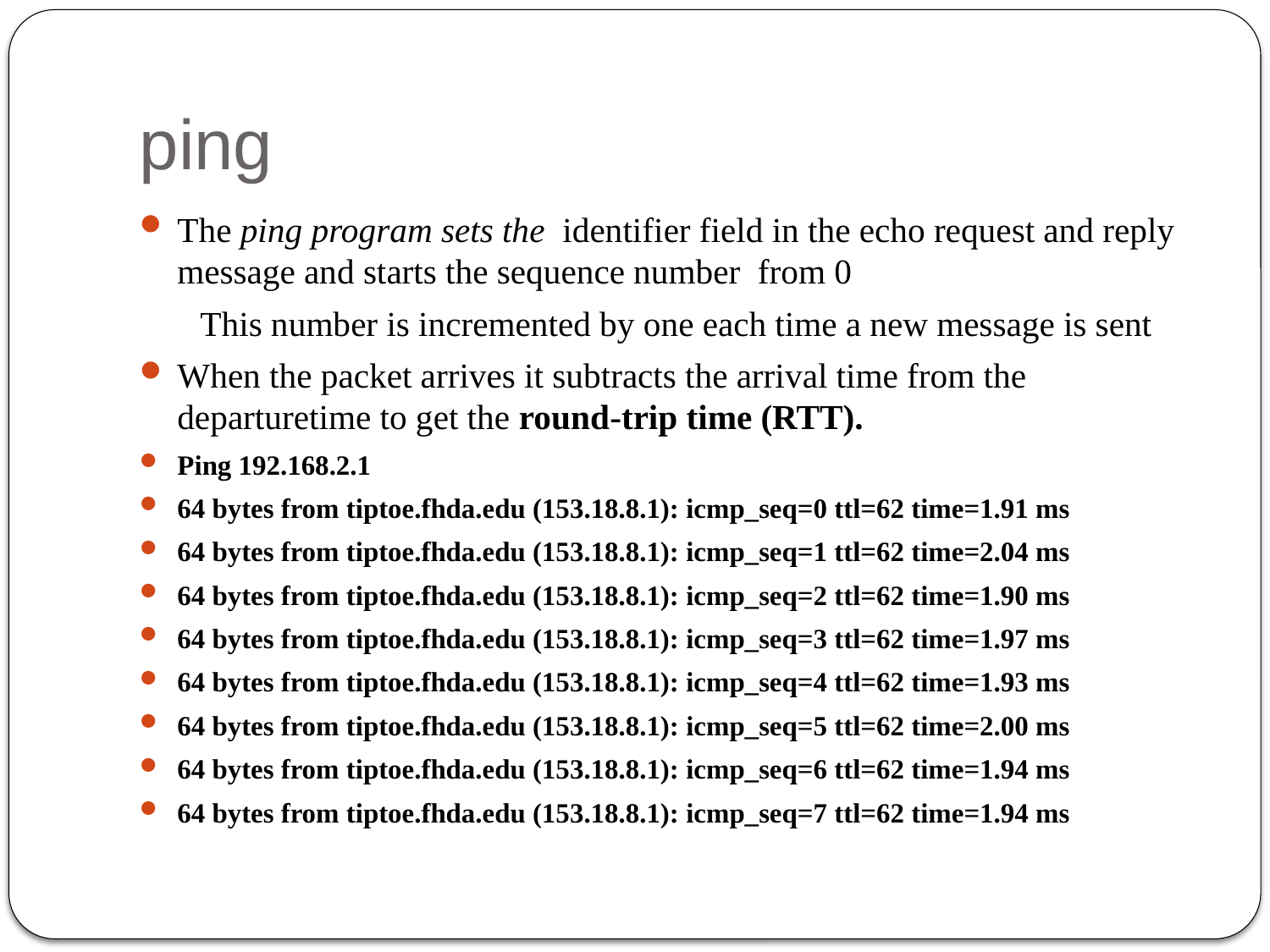

# ping
The ping program sets the  identifier field in the echo request and reply message and starts the sequence number  from 0
       This number is incremented by one each time a new message is sent
When the packet arrives it subtracts the arrival time from the departuretime to get the round-trip time (RTT).
Ping 192.168.2.1
64 bytes from tiptoe.fhda.edu (153.18.8.1): icmp_seq=0 ttl=62 time=1.91 ms
64 bytes from tiptoe.fhda.edu (153.18.8.1): icmp_seq=1 ttl=62 time=2.04 ms
64 bytes from tiptoe.fhda.edu (153.18.8.1): icmp_seq=2 ttl=62 time=1.90 ms
64 bytes from tiptoe.fhda.edu (153.18.8.1): icmp_seq=3 ttl=62 time=1.97 ms
64 bytes from tiptoe.fhda.edu (153.18.8.1): icmp_seq=4 ttl=62 time=1.93 ms
64 bytes from tiptoe.fhda.edu (153.18.8.1): icmp_seq=5 ttl=62 time=2.00 ms
64 bytes from tiptoe.fhda.edu (153.18.8.1): icmp_seq=6 ttl=62 time=1.94 ms
64 bytes from tiptoe.fhda.edu (153.18.8.1): icmp_seq=7 ttl=62 time=1.94 ms